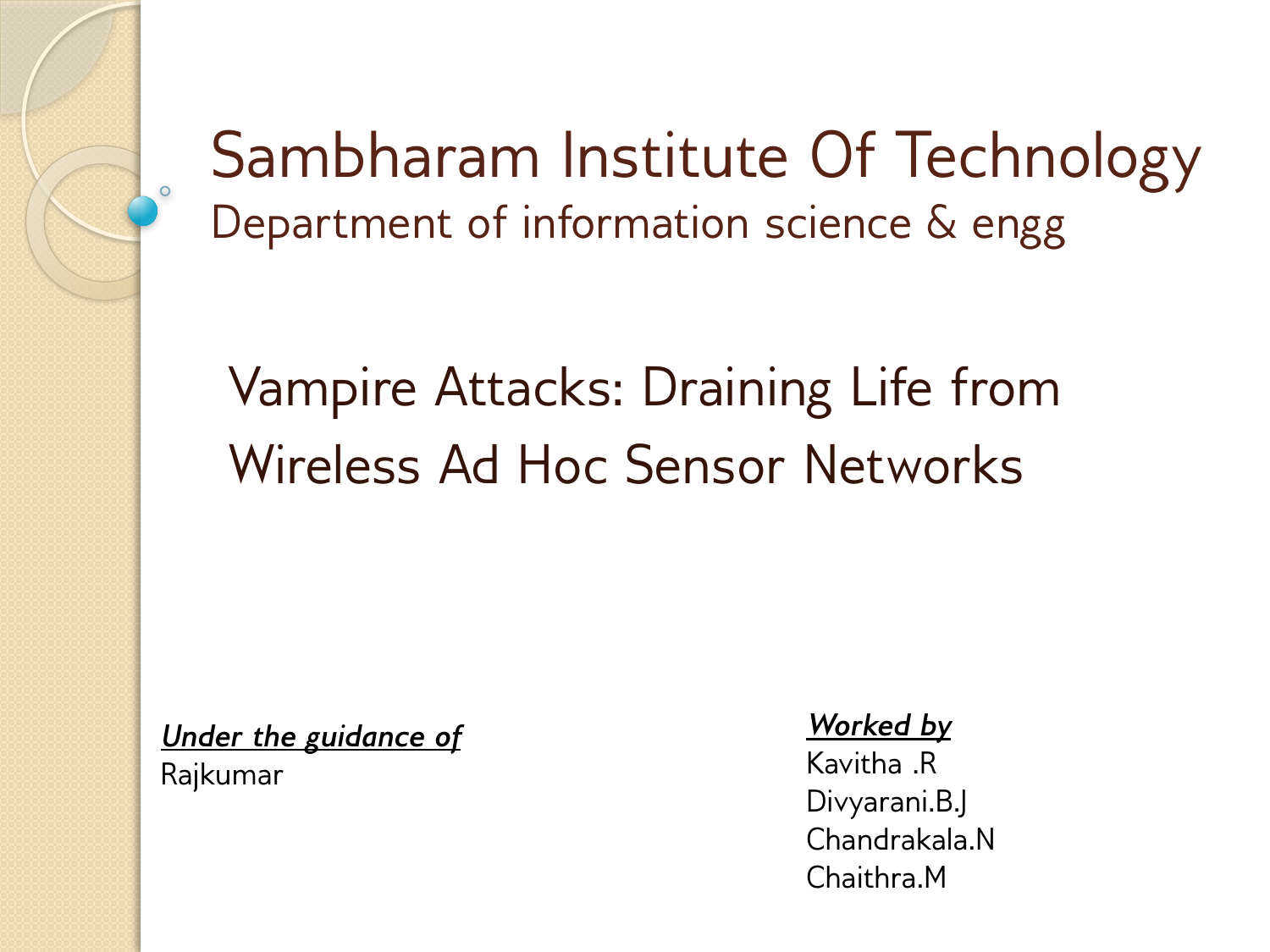

# Sambharam Institute Of Technology Department of information science & engg
Vampire Attacks: Draining Life from
Wireless Ad Hoc Sensor Networks
Worked by
Kavitha .R
Divyarani.B.J
Chandrakala.N
Chaithra.M
Under the guidance of
Rajkumar